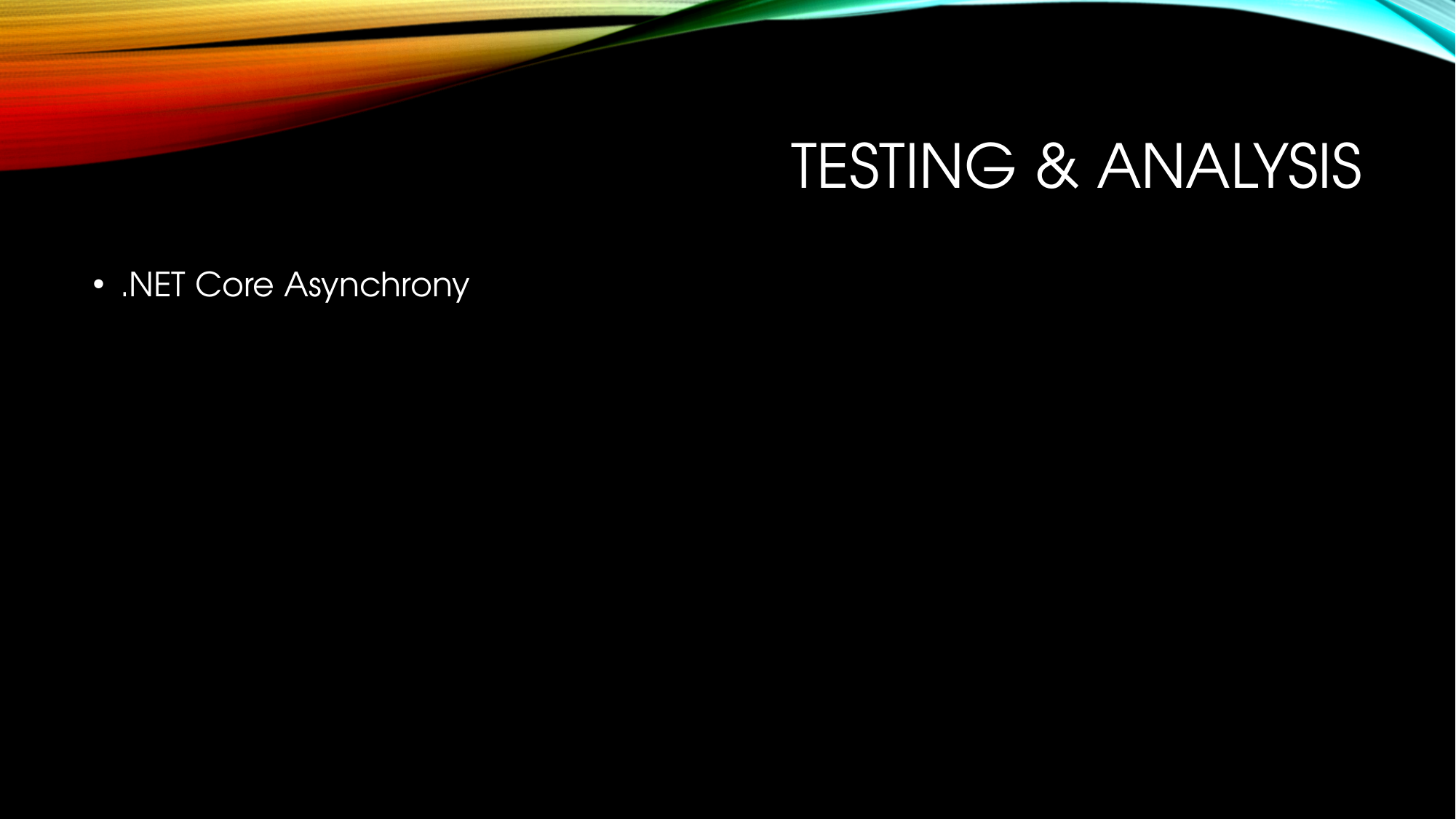

# Testing & Analysis
.NET Core Asynchrony